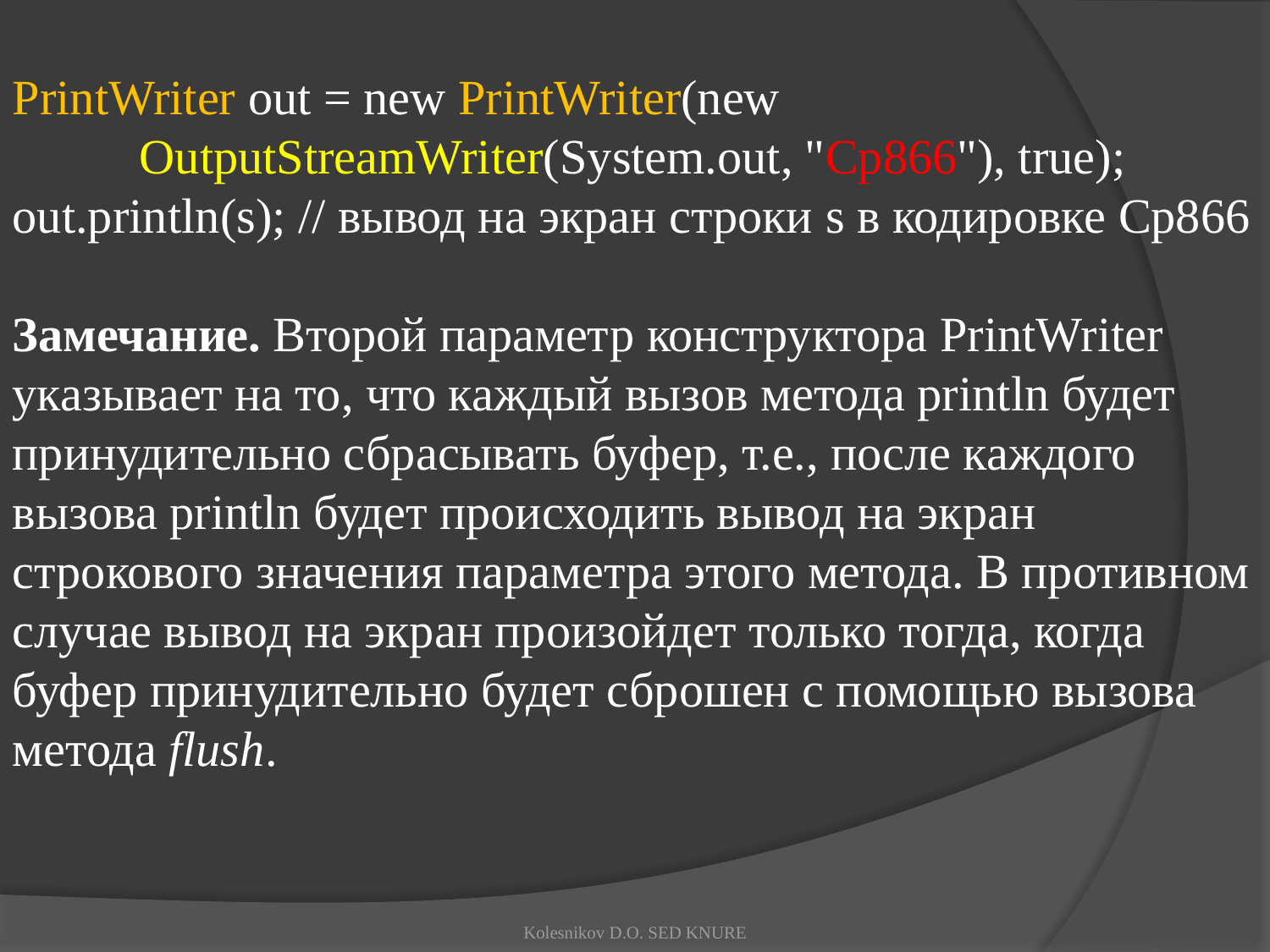

PrintWriter out = new PrintWriter(new
	OutputStreamWriter(System.out, "Cp866"), true);
out.println(s); // вывод на экран строки s в кодировке Cp866

Замечание. Второй параметр конструктора PrintWriter указывает на то, что каждый вызов метода println будет принудительно сбрасывать буфер, т.е., после каждого вызова println будет происходить вывод на экран строкового значения параметра этого метода. В противном случае вывод на экран произойдет только тогда, когда буфер принудительно будет сброшен с помощью вызова метода flush.
Kolesnikov D.O. SED KNURE